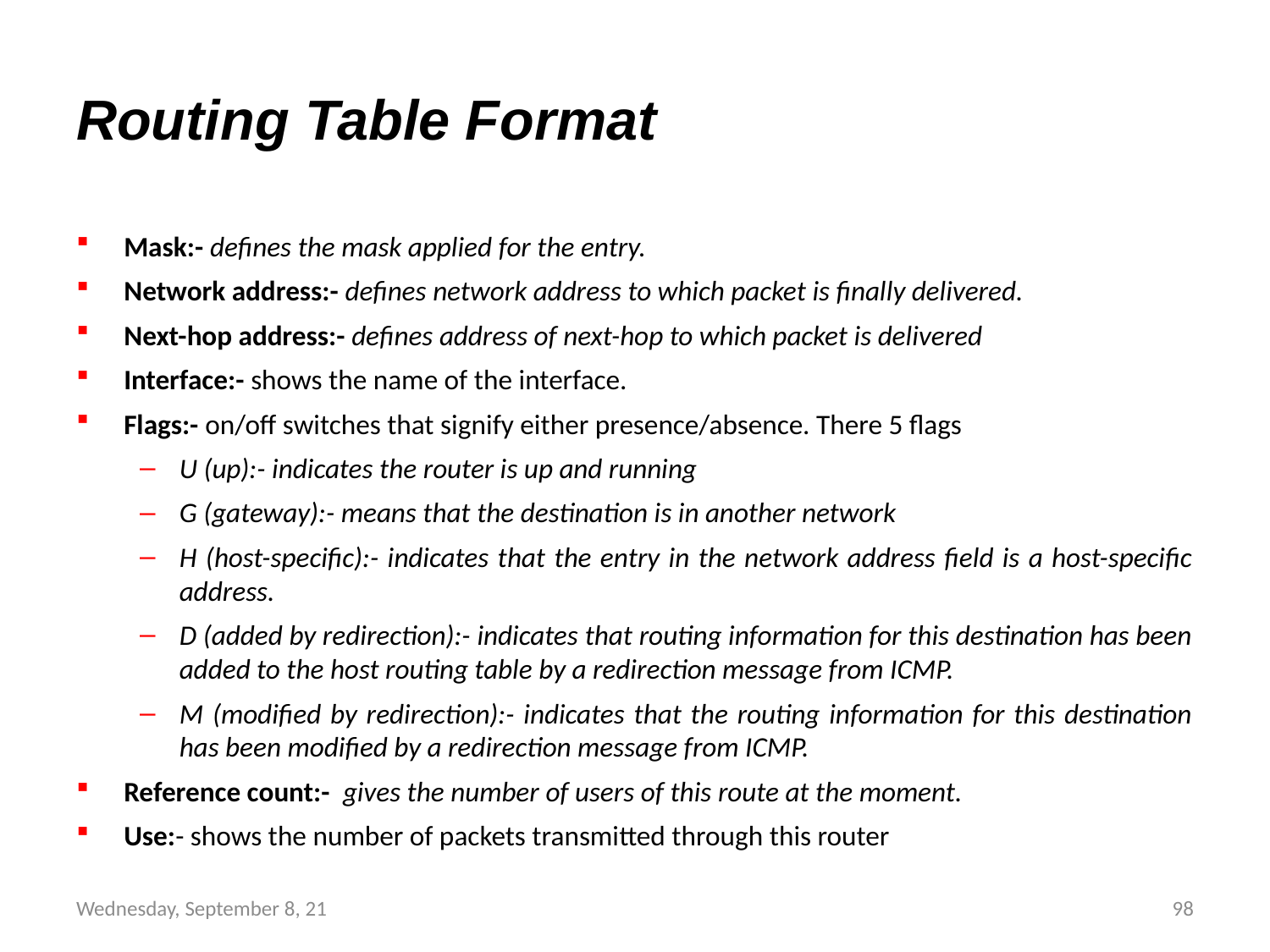

# Routing Table Format
Mask:- defines the mask applied for the entry.
Network address:- defines network address to which packet is finally delivered.
Next-hop address:- defines address of next-hop to which packet is delivered
Interface:- shows the name of the interface.
Flags:- on/off switches that signify either presence/absence. There 5 flags
U (up):- indicates the router is up and running
G (gateway):- means that the destination is in another network
H (host-specific):- indicates that the entry in the network address field is a host-specific address.
D (added by redirection):- indicates that routing information for this destination has been added to the host routing table by a redirection message from ICMP.
M (modified by redirection):- indicates that the routing information for this destination has been modified by a redirection message from ICMP.
Reference count:-  gives the number of users of this route at the moment.
Use:- shows the number of packets transmitted through this router
Wednesday, September 8, 21
98